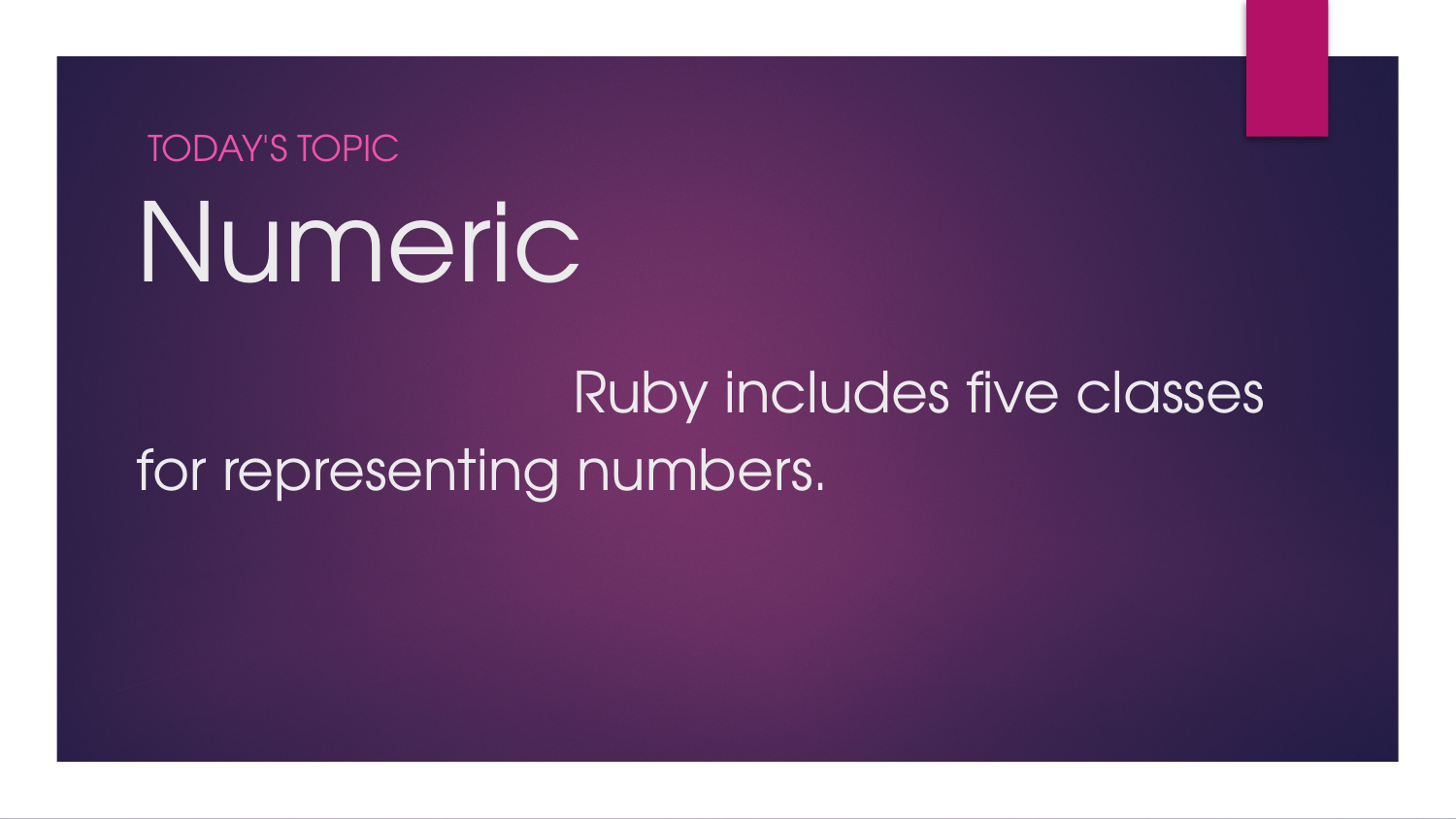

Today's Topic
# Numeric Ruby includes five classes for representing numbers.